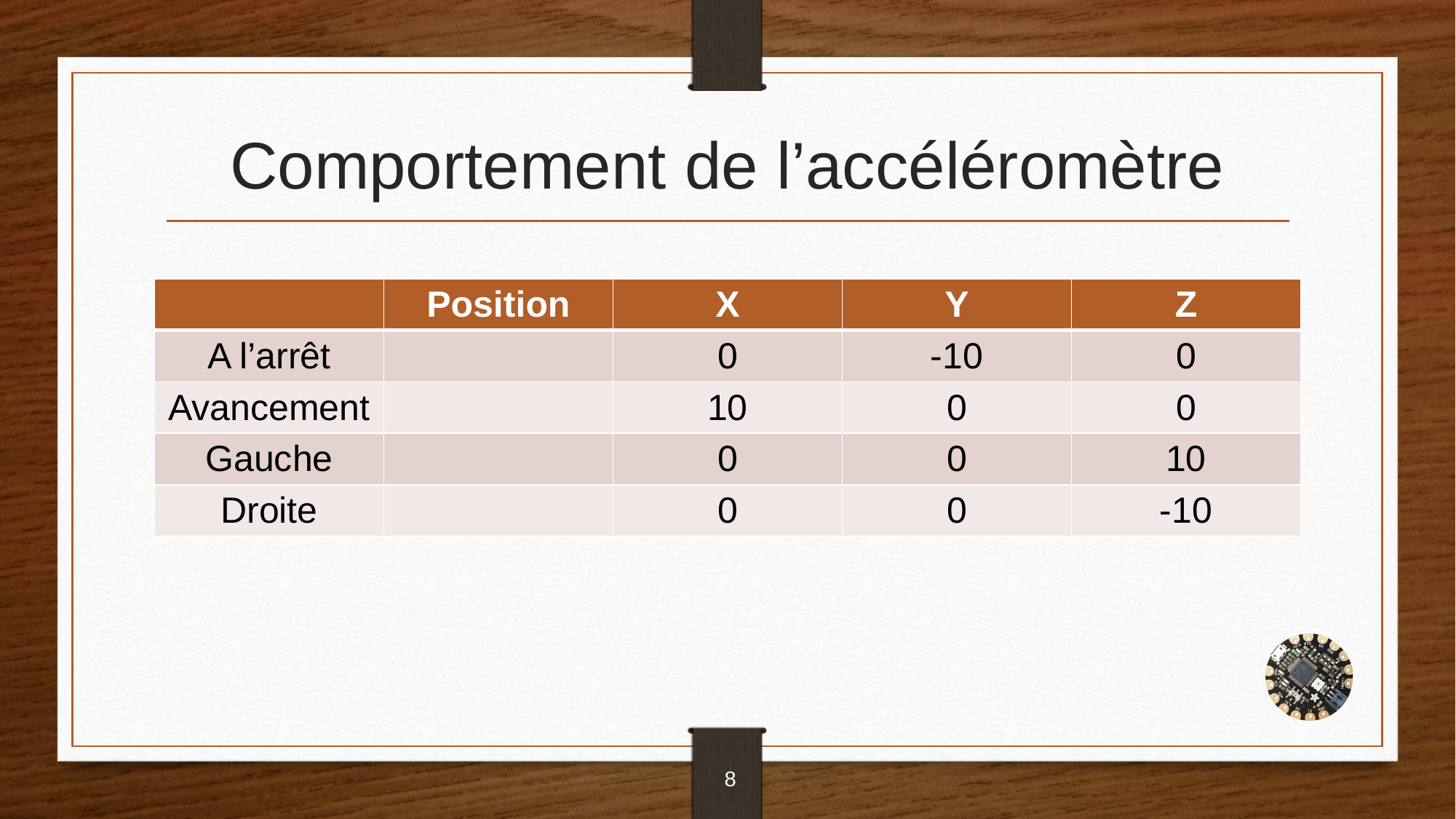

# Comportement de l’accéléromètre
|  | Position | X | Y | Z |
| --- | --- | --- | --- | --- |
| A l’arrêt |  | 0 | -10 | 0 |
| Avancement |  | 10 | 0 | 0 |
| Gauche |  | 0 | 0 | 10 |
| Droite |  | 0 | 0 | -10 |
8